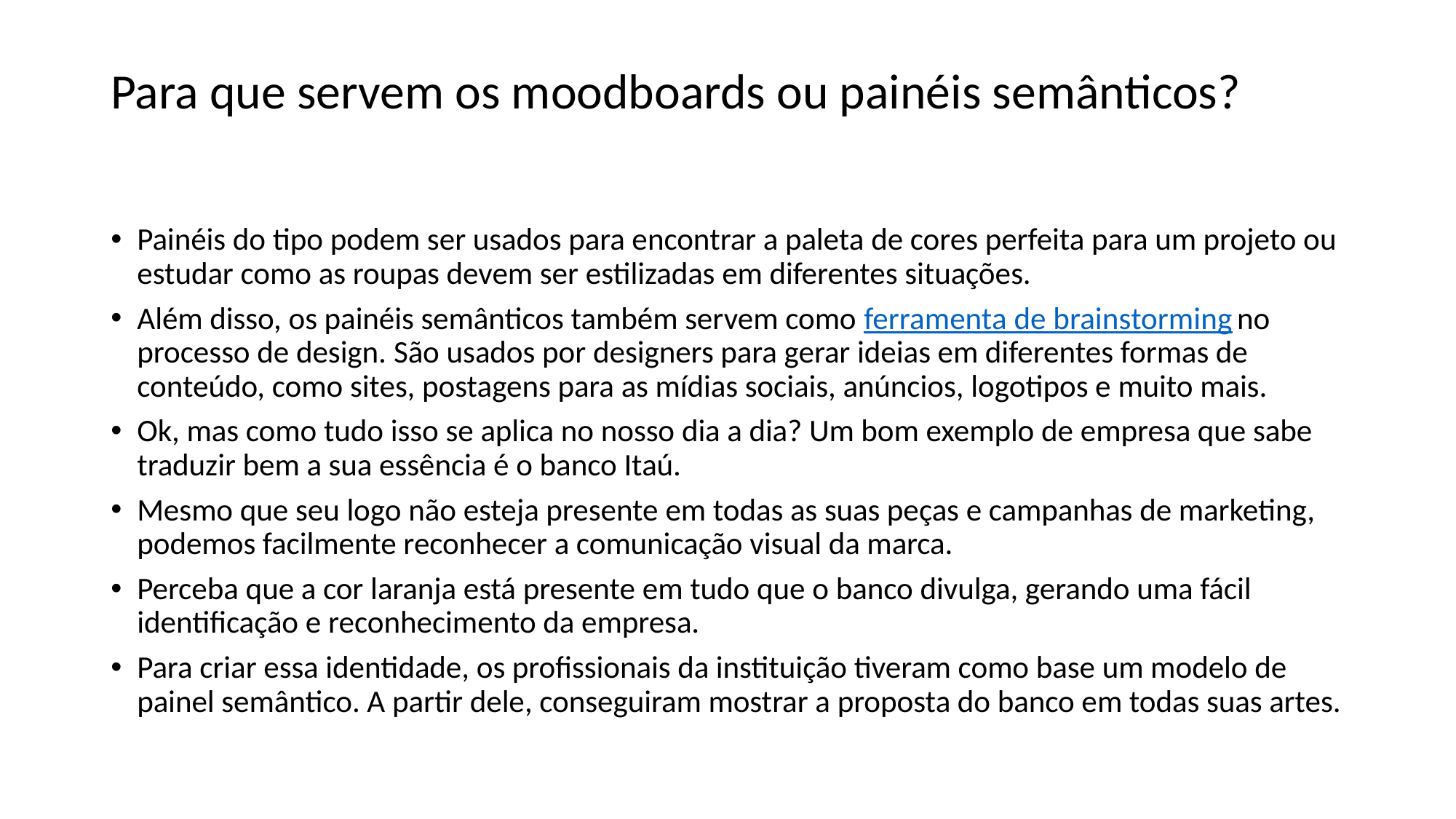

# Para que servem os moodboards ou painéis semânticos?
Painéis do tipo podem ser usados para encontrar a paleta de cores perfeita para um projeto ou estudar como as roupas devem ser estilizadas em diferentes situações.
Além disso, os painéis semânticos também servem como ferramenta de brainstorming no processo de design. São usados por designers para gerar ideias em diferentes formas de conteúdo, como sites, postagens para as mídias sociais, anúncios, logotipos e muito mais.
Ok, mas como tudo isso se aplica no nosso dia a dia? Um bom exemplo de empresa que sabe traduzir bem a sua essência é o banco Itaú.
Mesmo que seu logo não esteja presente em todas as suas peças e campanhas de marketing, podemos facilmente reconhecer a comunicação visual da marca.
Perceba que a cor laranja está presente em tudo que o banco divulga, gerando uma fácil identificação e reconhecimento da empresa.
Para criar essa identidade, os profissionais da instituição tiveram como base um modelo de painel semântico. A partir dele, conseguiram mostrar a proposta do banco em todas suas artes.